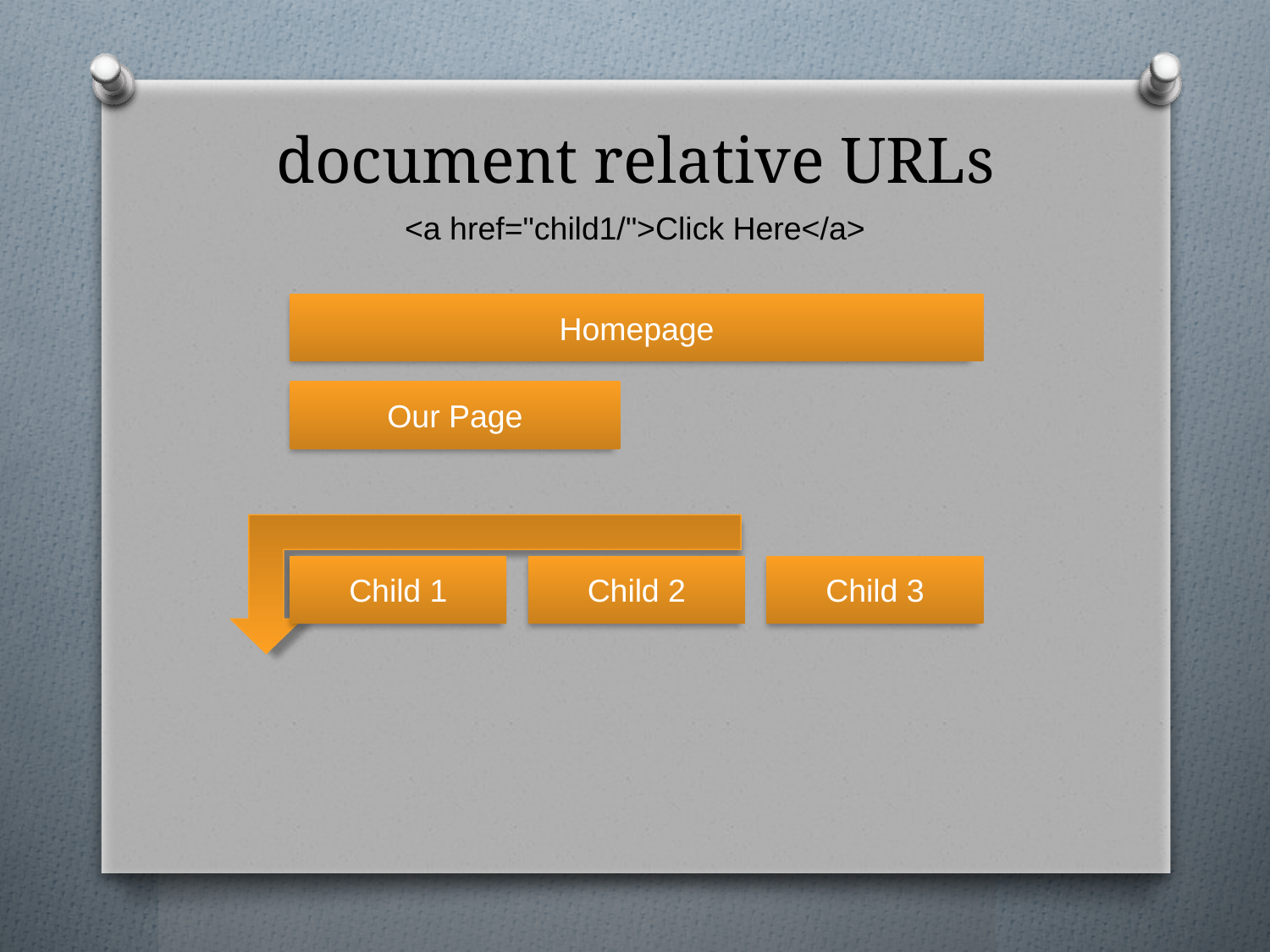

# document relative URLs
<a href="child1/">Click Here</a>
Homepage
Our Page
Child 1
Child 2
Child 3